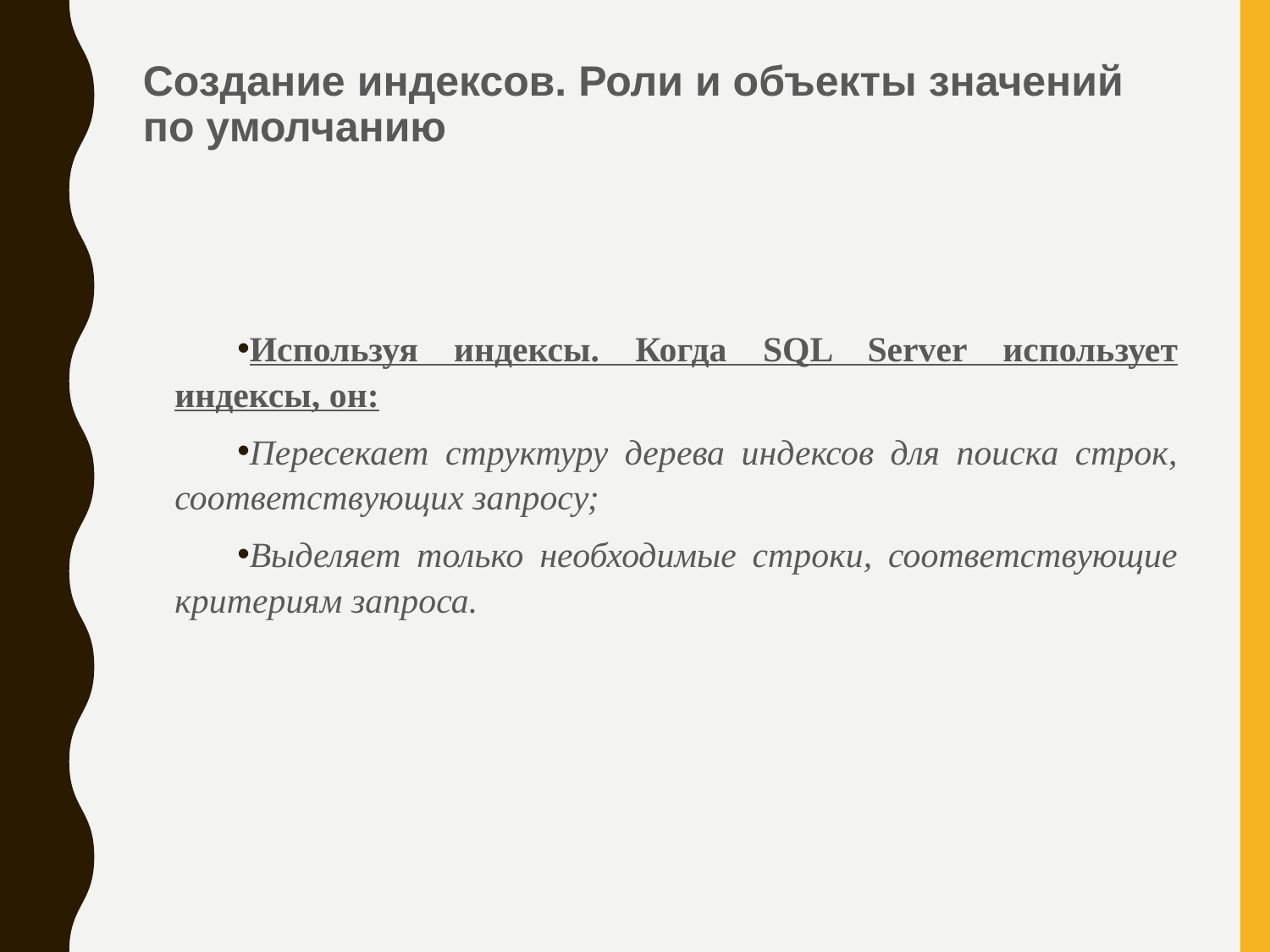

# Создание индексов. Роли и объекты значений по умолчанию
Используя индексы. Когда SQL Server использует индексы, он:
Пересекает структуру дерева индексов для поиска строк, соответствующих запросу;
Выделяет только необходимые строки, соответствующие критериям запроса.